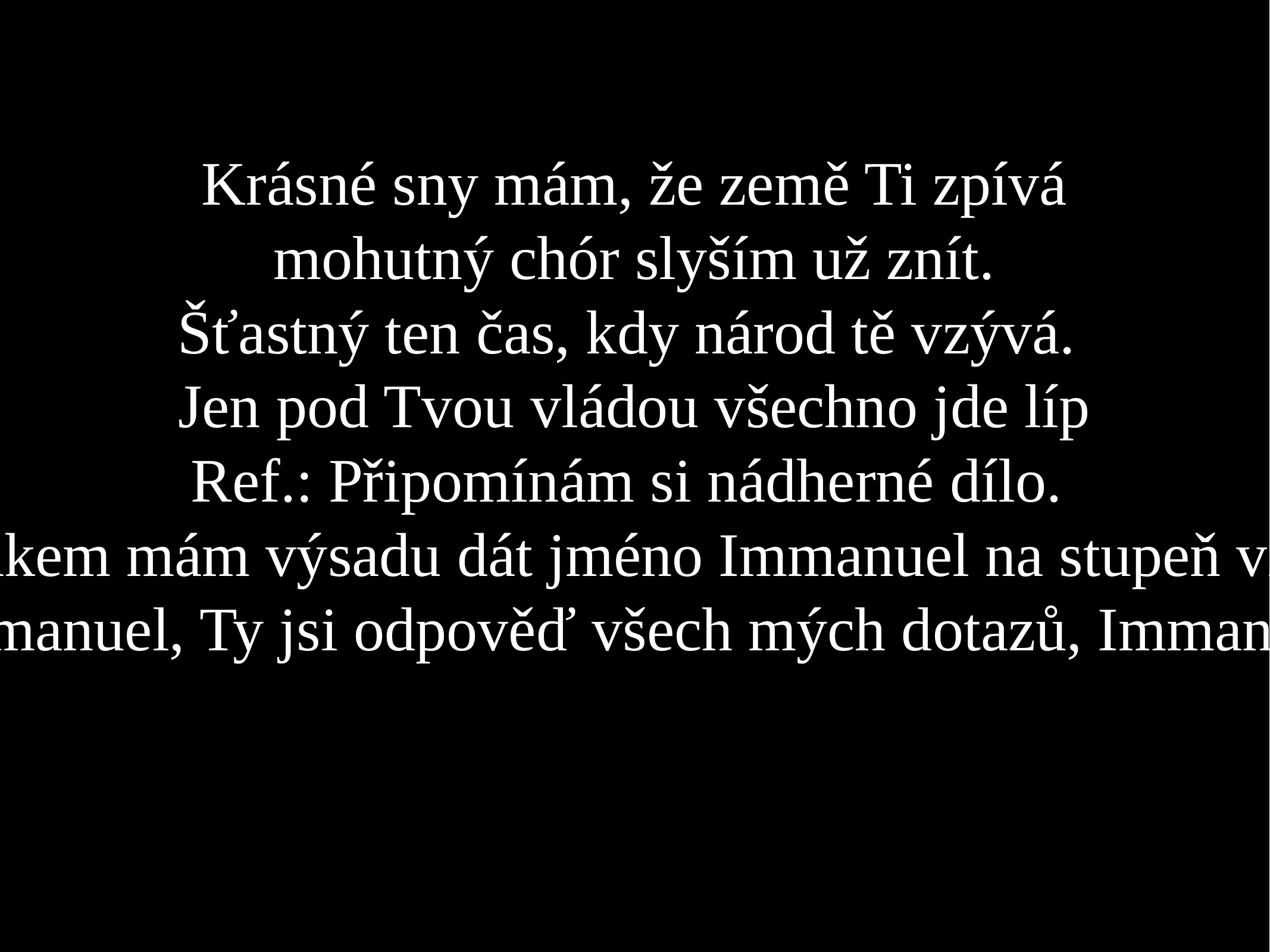

Krásné sny mám, že země Ti zpívá
mohutný chór slyším už znít.
Šťastný ten čas, kdy národ tě vzývá.
Jen pod Tvou vládou všechno jde líp
Ref.: Připomínám si nádherné dílo.
Zázrakem mám výsadu dát jméno Immanuel na stupeň vítězů.
Immanuel, Ty jsi odpověď všech mých dotazů, Immanuel